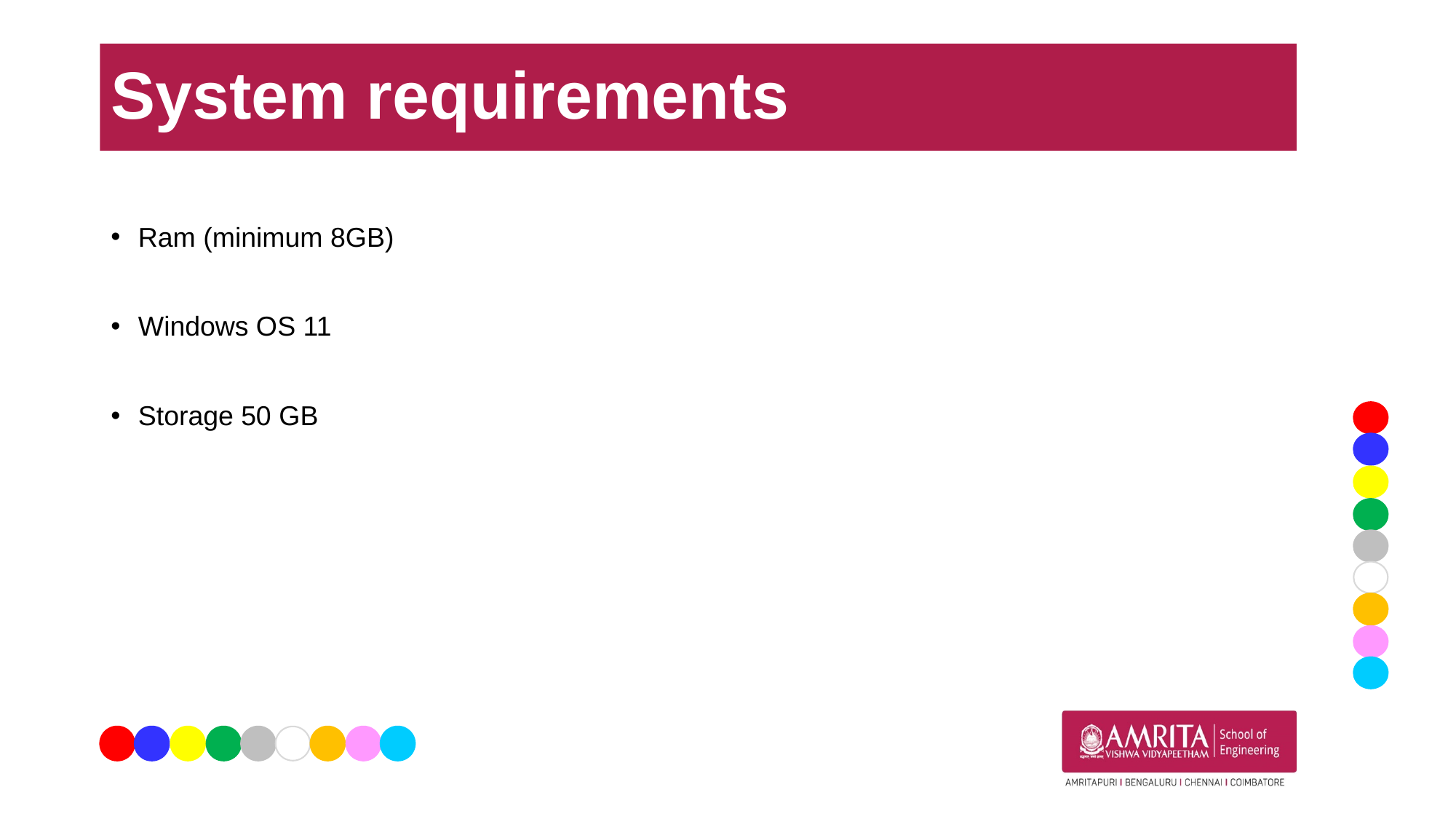

# System requirements
Ram (minimum 8GB)

Windows OS 11

Storage 50 GB